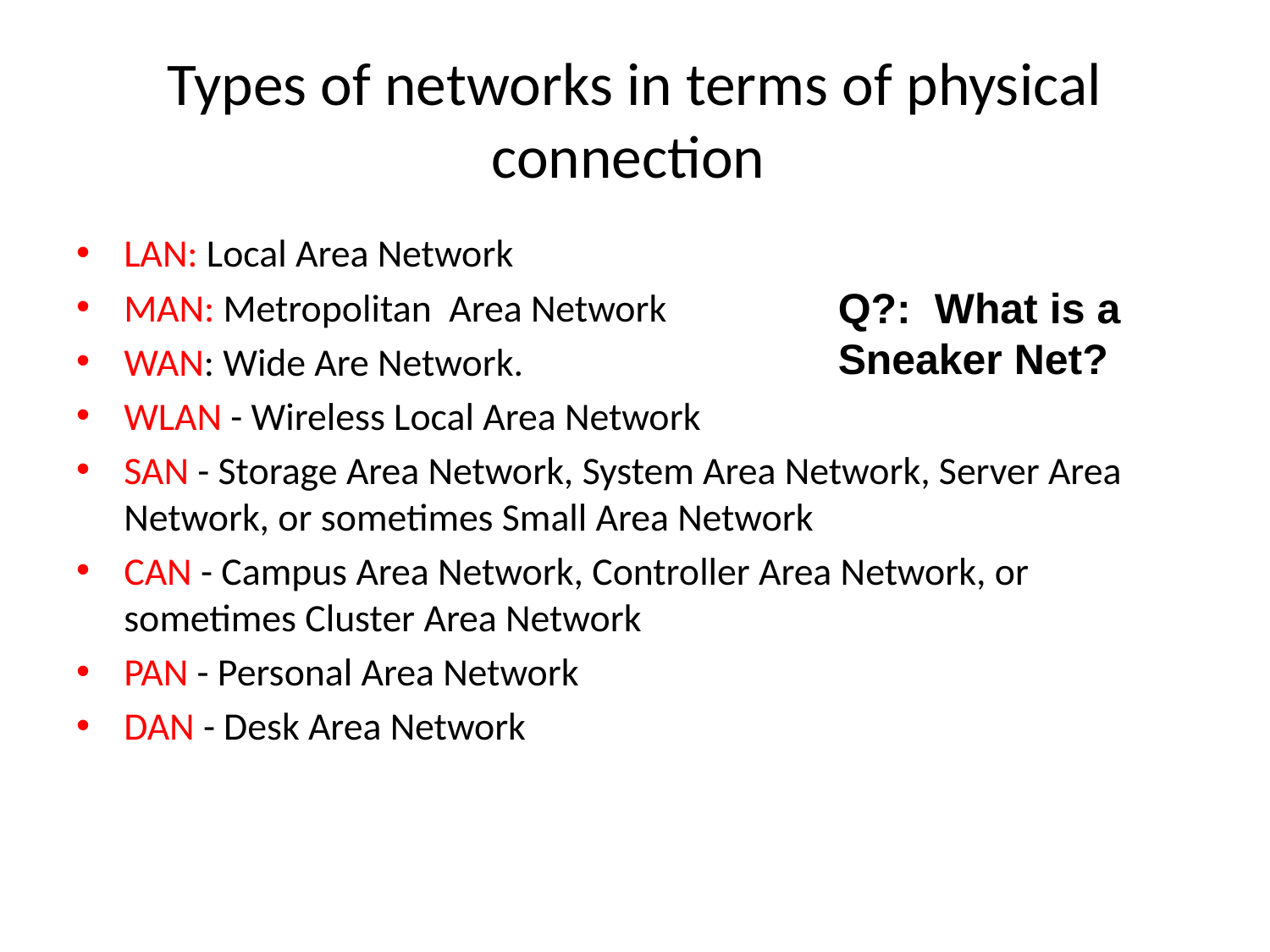

# Types of networks in terms of physical connection
LAN: Local Area Network
MAN: Metropolitan  Area Network
WAN: Wide Are Network.
WLAN - Wireless Local Area Network
SAN - Storage Area Network, System Area Network, Server Area Network, or sometimes Small Area Network
CAN - Campus Area Network, Controller Area Network, or sometimes Cluster Area Network
PAN - Personal Area Network
DAN - Desk Area Network

Q?:  What is a Sneaker Net?